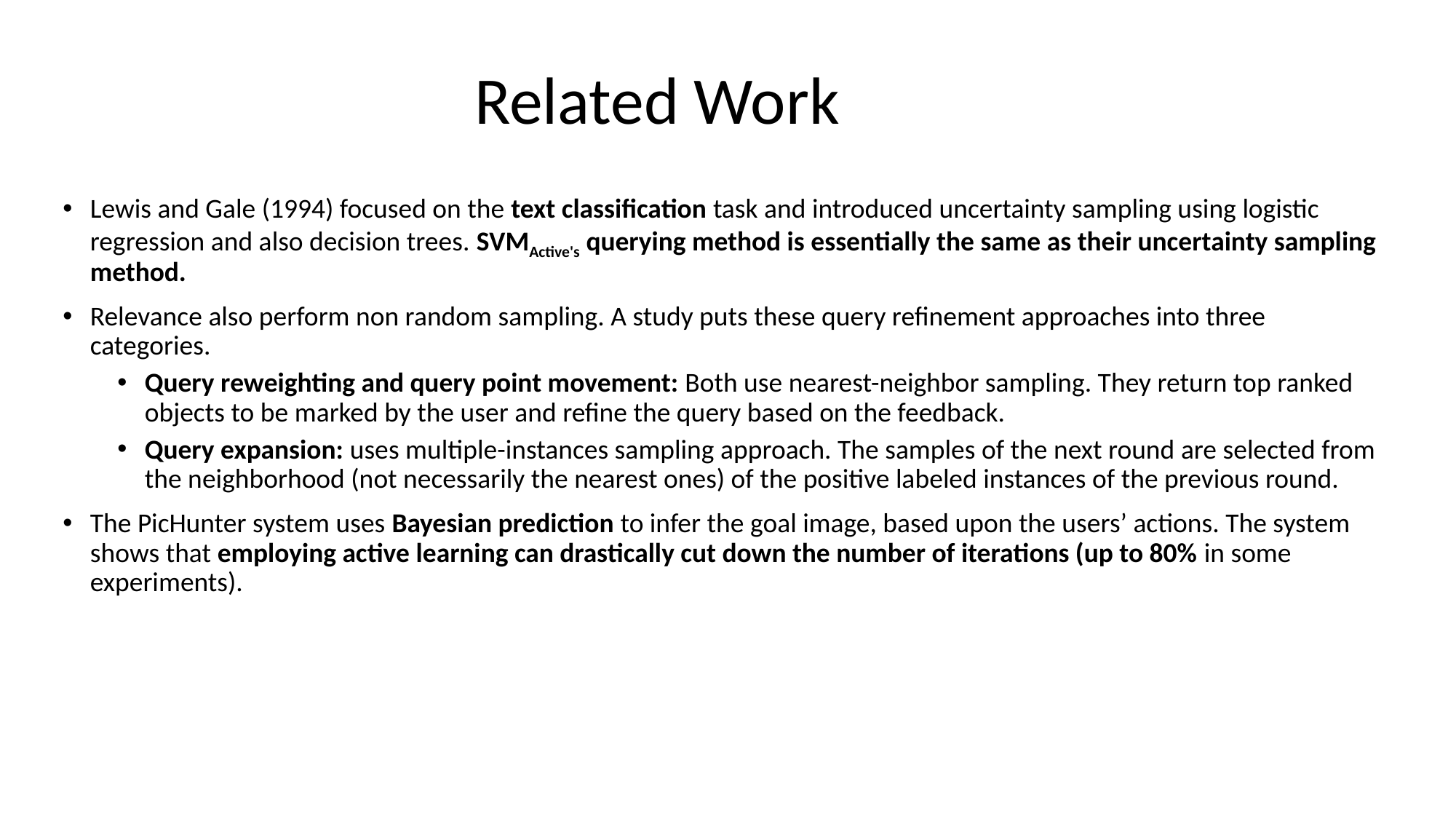

# Related Work
Lewis and Gale (1994) focused on the text classification task and introduced uncertainty sampling using logistic regression and also decision trees. SVMActive's querying method is essentially the same as their uncertainty sampling method.
Relevance also perform non random sampling. A study puts these query refinement approaches into three categories.
Query reweighting and query point movement: Both use nearest-neighbor sampling. They return top ranked objects to be marked by the user and refine the query based on the feedback.
Query expansion: uses multiple-instances sampling approach. The samples of the next round are selected from the neighborhood (not necessarily the nearest ones) of the positive labeled instances of the previous round.
The PicHunter system uses Bayesian prediction to infer the goal image, based upon the users’ actions. The system shows that employing active learning can drastically cut down the number of iterations (up to 80% in some experiments).